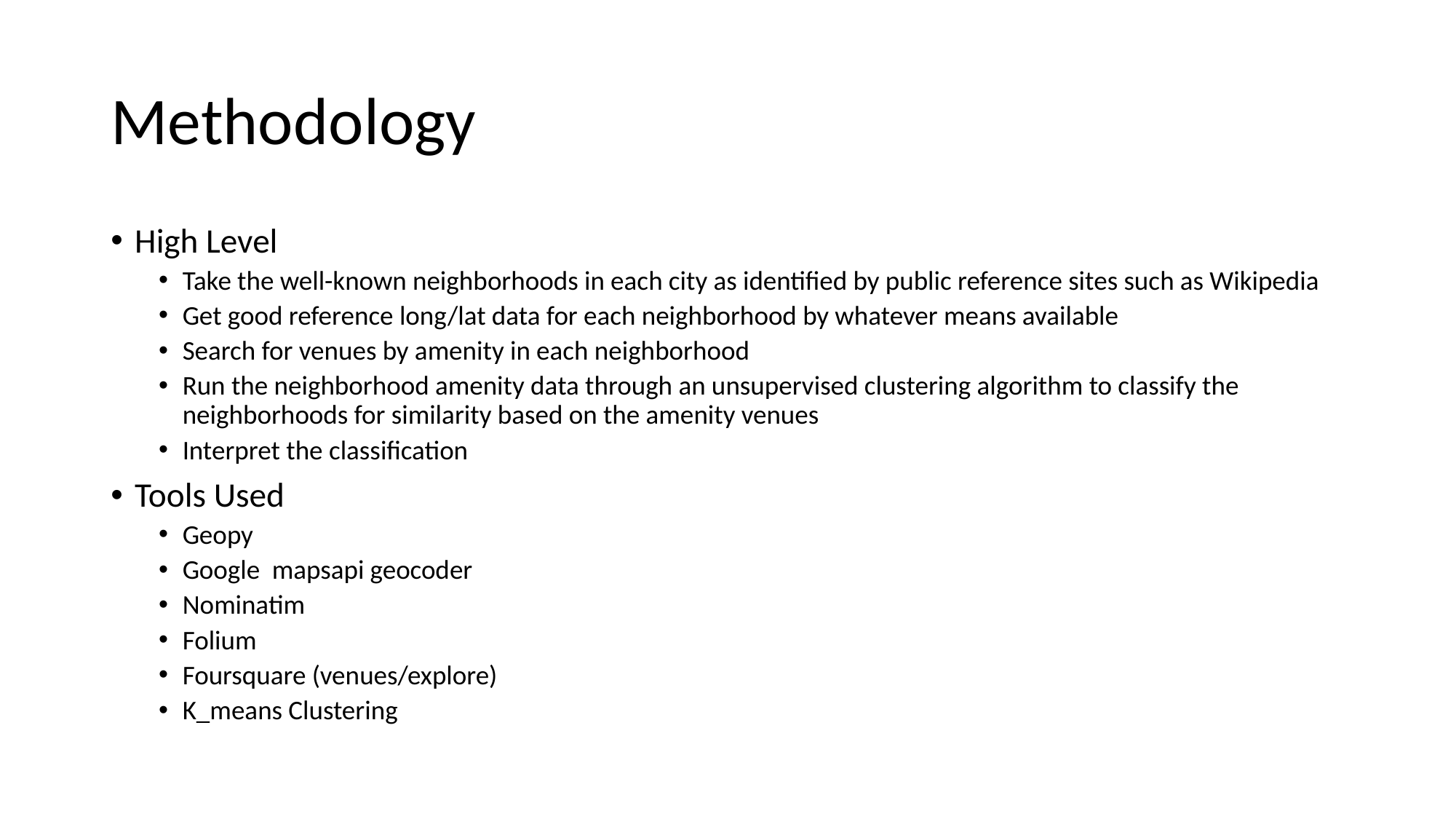

# Methodology
High Level
Take the well-known neighborhoods in each city as identified by public reference sites such as Wikipedia
Get good reference long/lat data for each neighborhood by whatever means available
Search for venues by amenity in each neighborhood
Run the neighborhood amenity data through an unsupervised clustering algorithm to classify the neighborhoods for similarity based on the amenity venues
Interpret the classification
Tools Used
Geopy
Google  mapsapi geocoder
Nominatim
Folium
Foursquare (venues/explore)
K_means Clustering